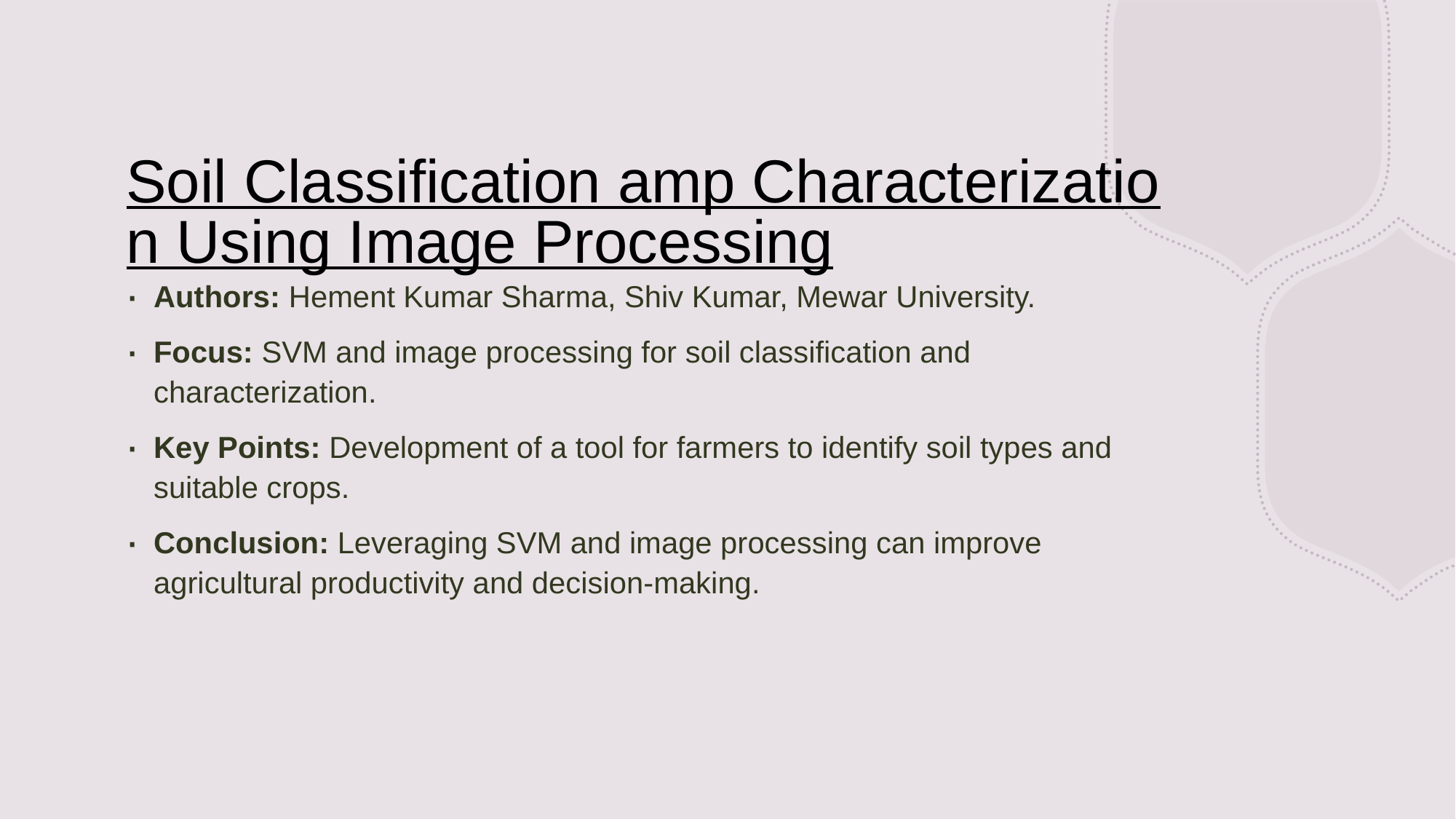

# Soil Classification amp Characterization Using Image Processing
Authors: Hement Kumar Sharma, Shiv Kumar, Mewar University.
Focus: SVM and image processing for soil classification and characterization.
Key Points: Development of a tool for farmers to identify soil types and suitable crops.
Conclusion: Leveraging SVM and image processing can improve agricultural productivity and decision-making.